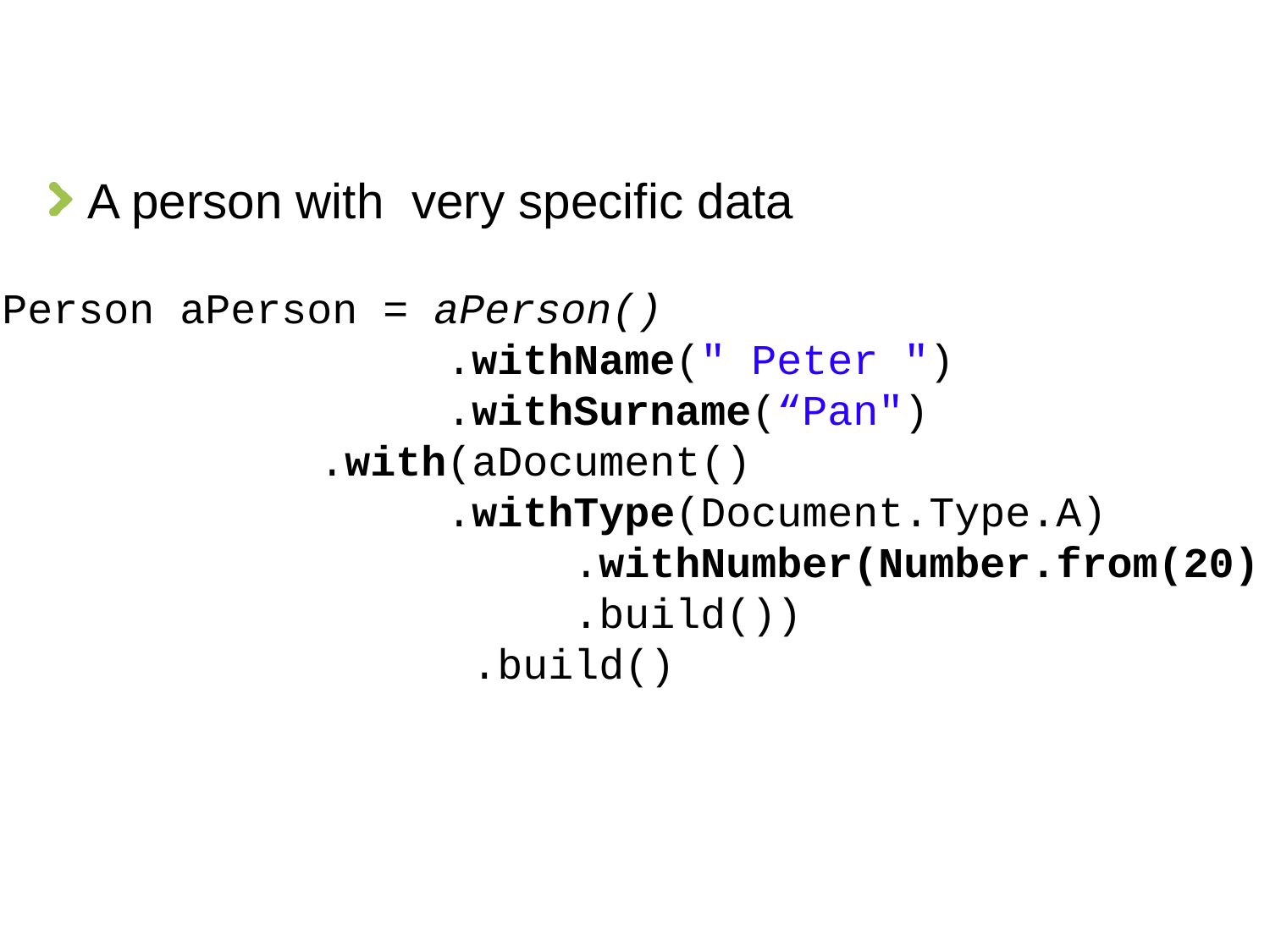

A person with  very specific data
Person aPerson = aPerson()
				.withName(" Peter ")
				.withSurname(“Pan")   					.with(aDocument()								.withType(Document.Type.A)
					.withNumber(Number.from(20)
					.build())
				 .build()